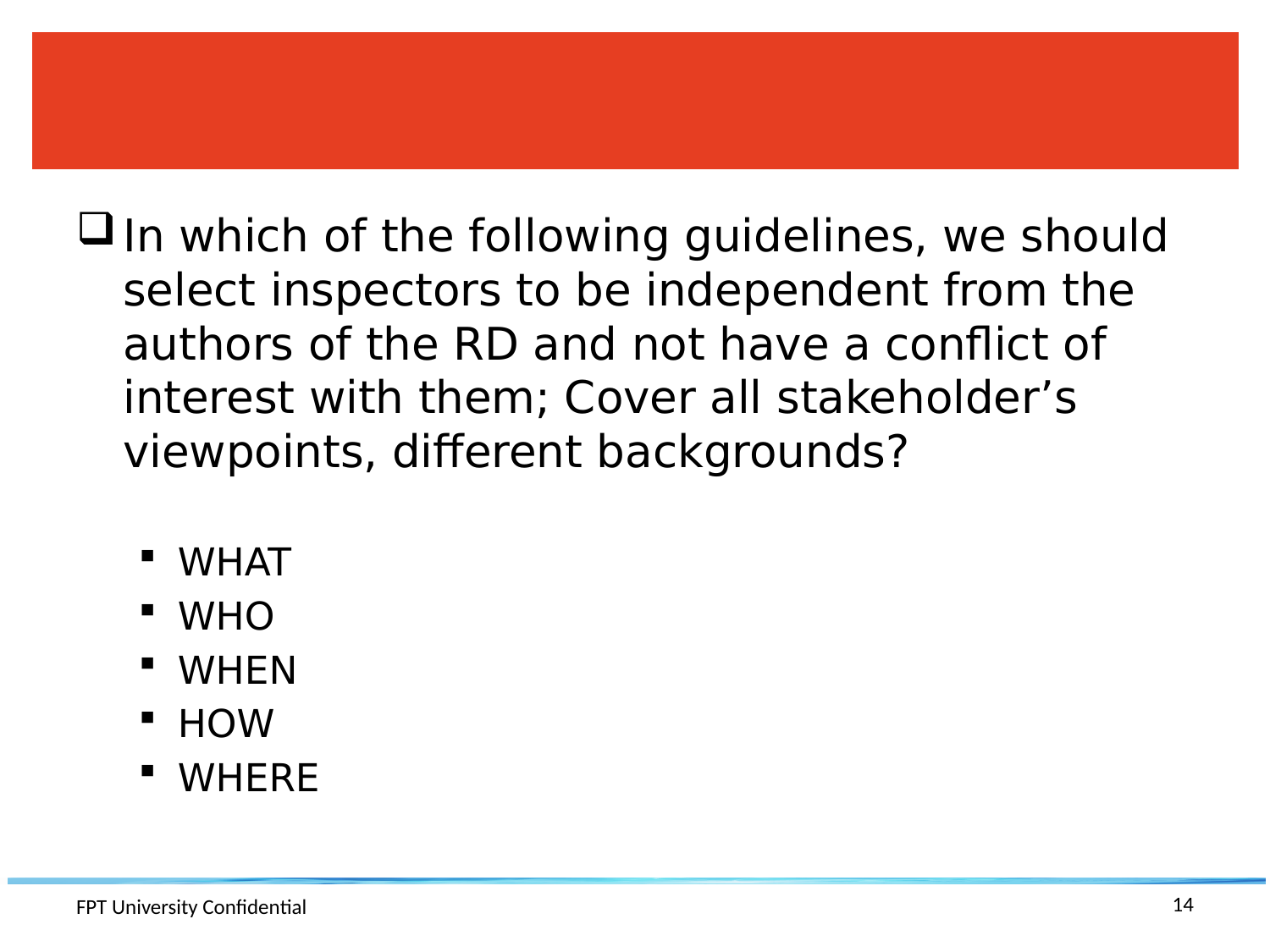

#
In which of the following guidelines, we should select inspectors to be independent from the authors of the RD and not have a conflict of interest with them; Cover all stakeholder’s viewpoints, different backgrounds?

WHAT
WHO
WHEN
HOW
WHERE